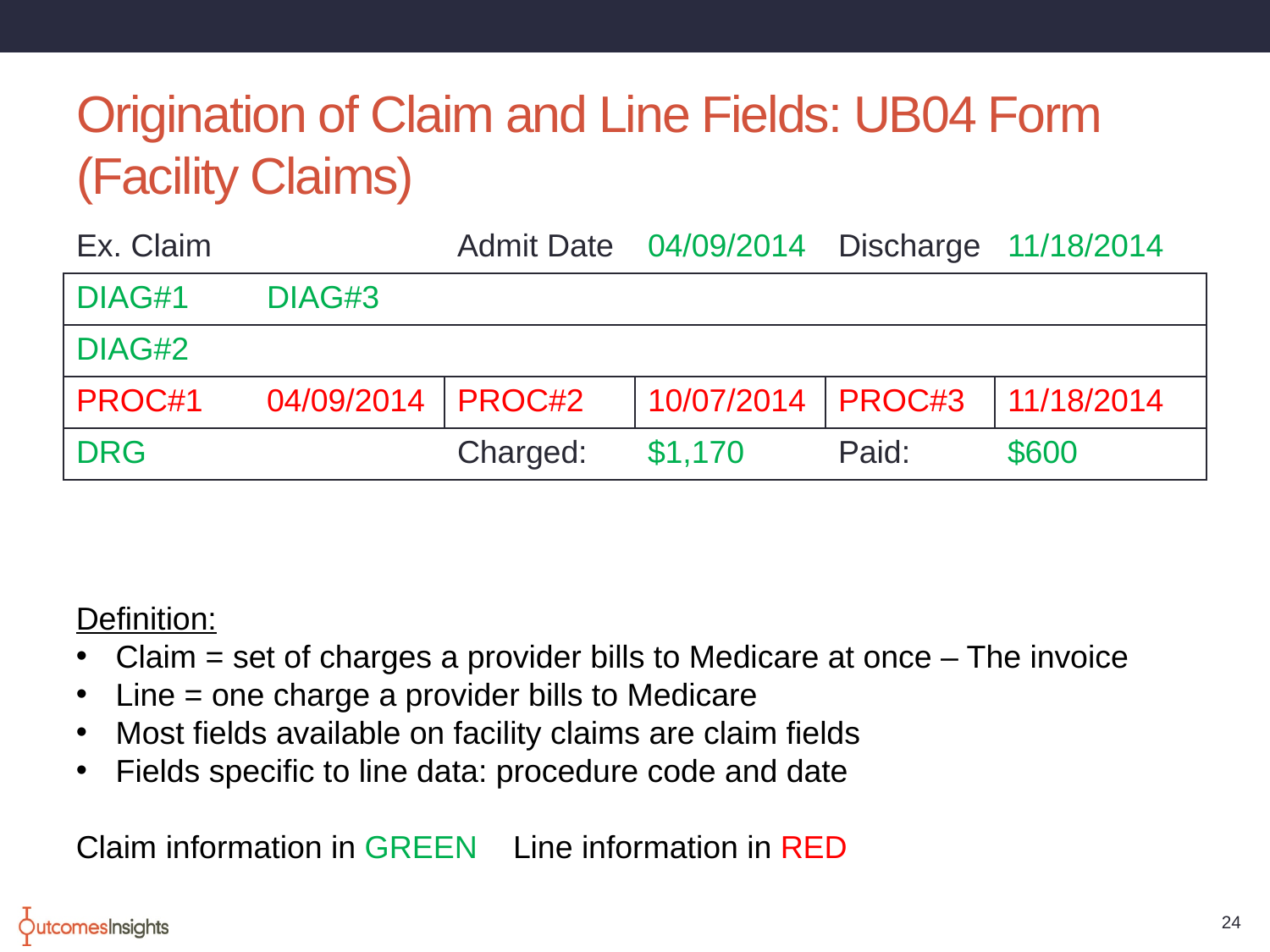

# Origination of Claim and Line Fields: UB04 Form (Facility Claims)
| Ex. Claim |  | Admit Date | 04/09/2014 | Discharge | 11/18/2014 |
| --- | --- | --- | --- | --- | --- |
| DIAG#1 | DIAG#3 |  |  |  |  |
| DIAG#2 |  |  |  |  |  |
| PROC#1 | 04/09/2014 | PROC#2 | 10/07/2014 | PROC#3 | 11/18/2014 |
| DRG |  | Charged: | $1,170 | Paid: | $600 |
Definition:
Claim = set of charges a provider bills to Medicare at once – The invoice
Line = one charge a provider bills to Medicare
Most fields available on facility claims are claim fields
Fields specific to line data: procedure code and date

Claim information in GREEN    Line information in RED